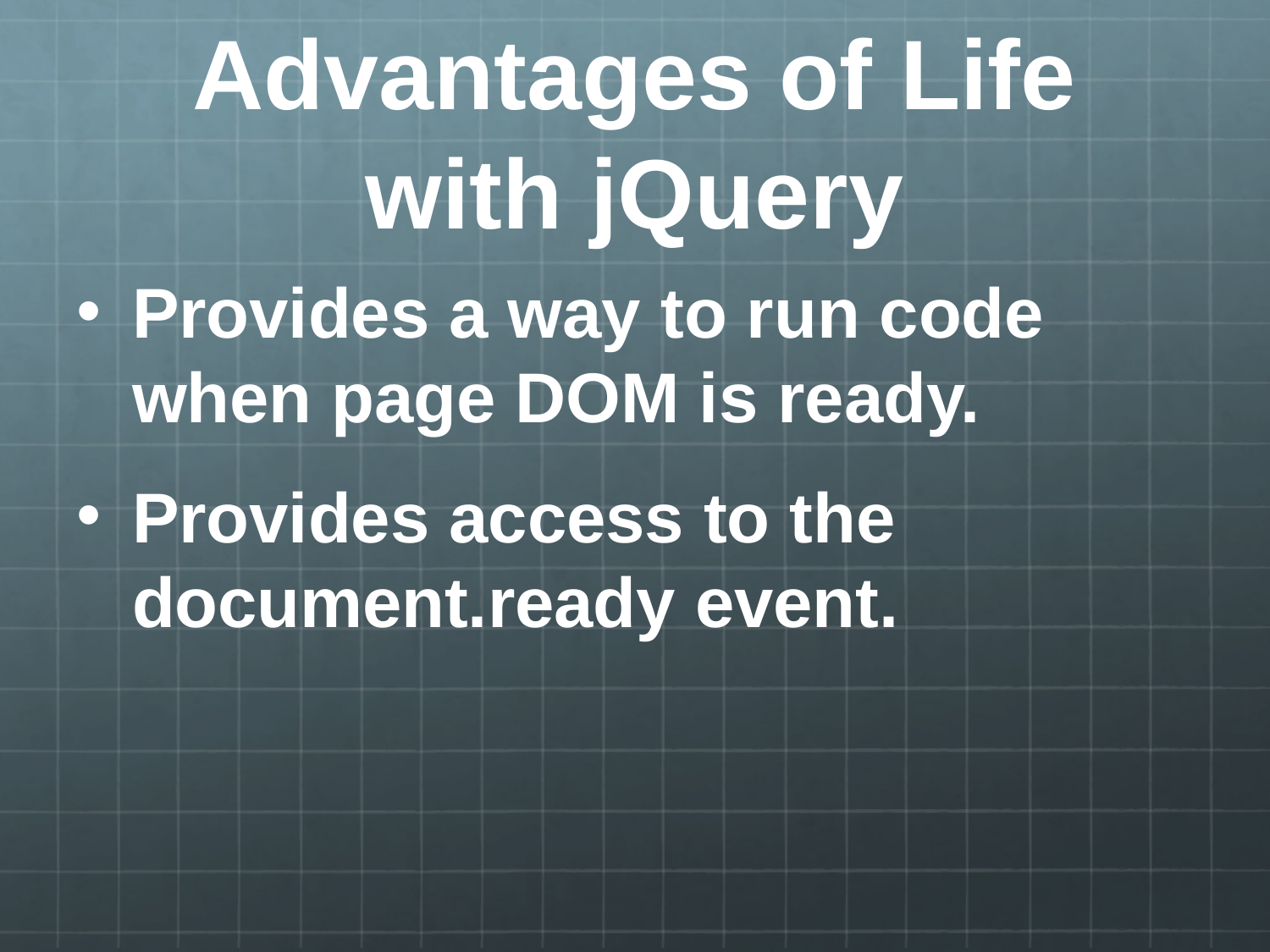

# Advantages of Life with jQuery
Provides a way to run code when page DOM is ready.
Provides access to the document.ready event.